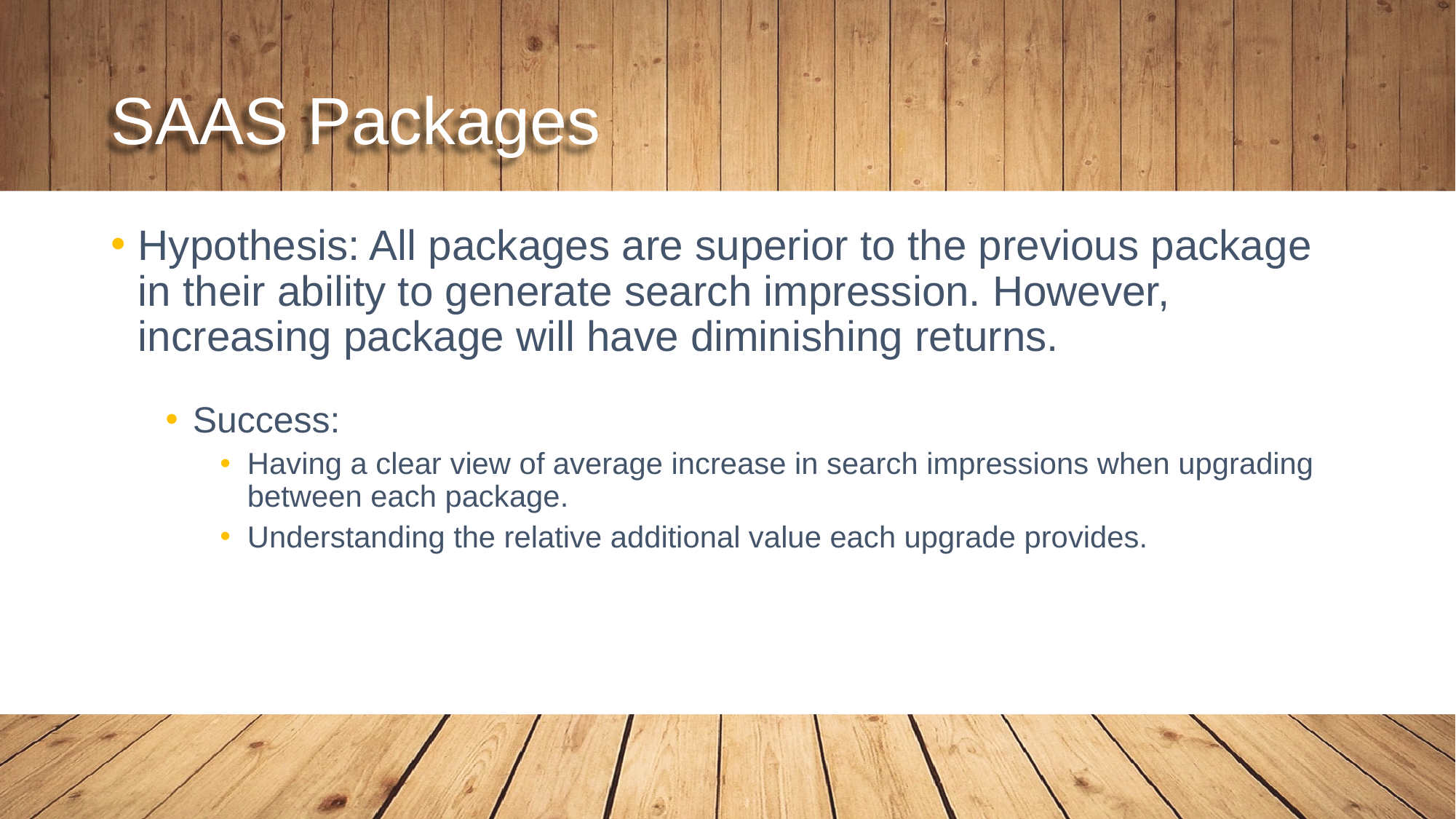

# SAAS Packages

Hypothesis: All packages are superior to the previous package in their ability to generate search impression. However, increasing package will have diminishing returns.

Success:
Having a clear view of average increase in search impressions when upgrading between each package.
Understanding the relative additional value each upgrade provides.